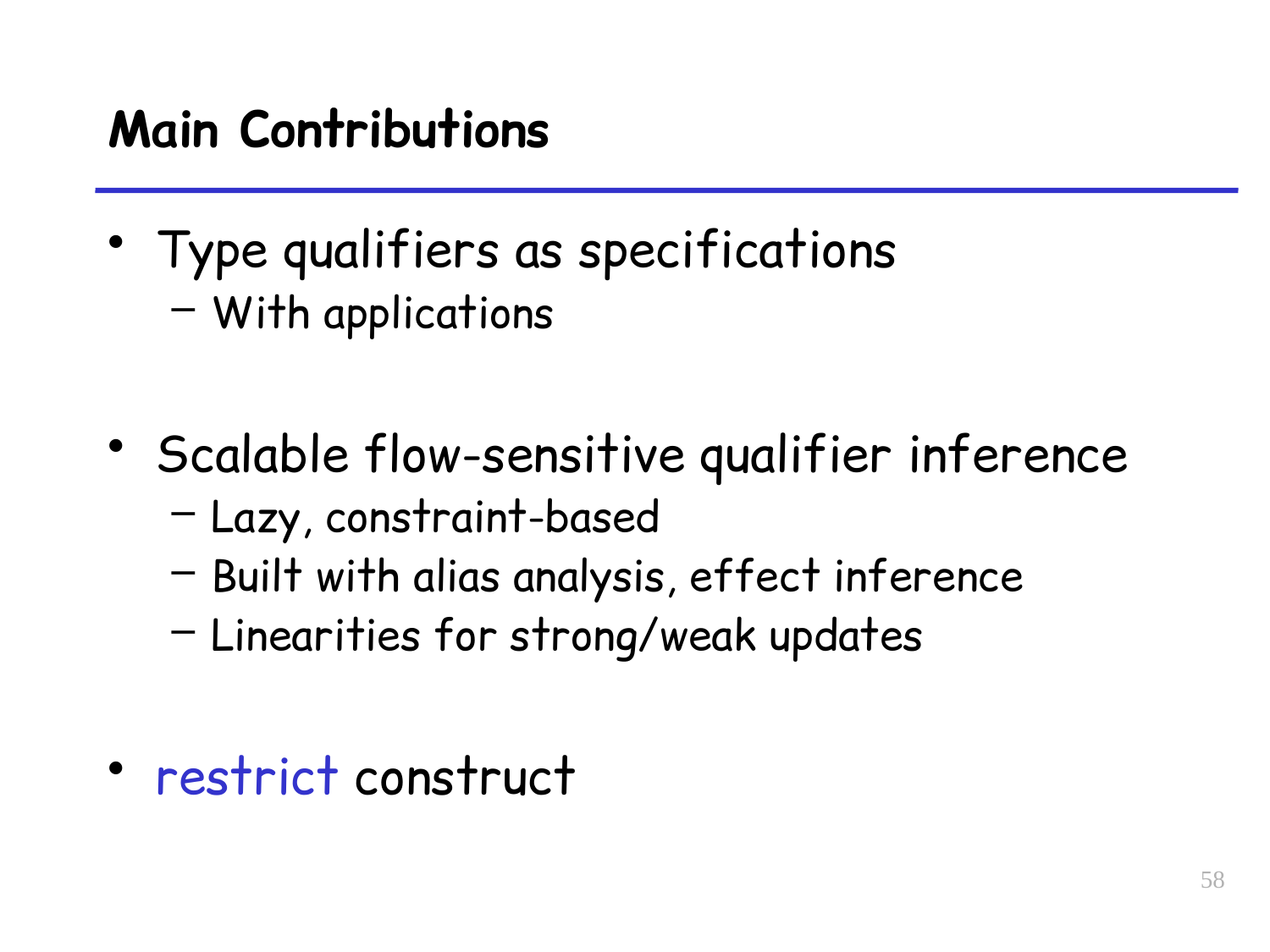

# Main Contributions
Type qualifiers as specifications
With applications

Scalable flow-sensitive qualifier inference
Lazy, constraint-based
Built with alias analysis, effect inference
Linearities for strong/weak updates

restrict construct
58